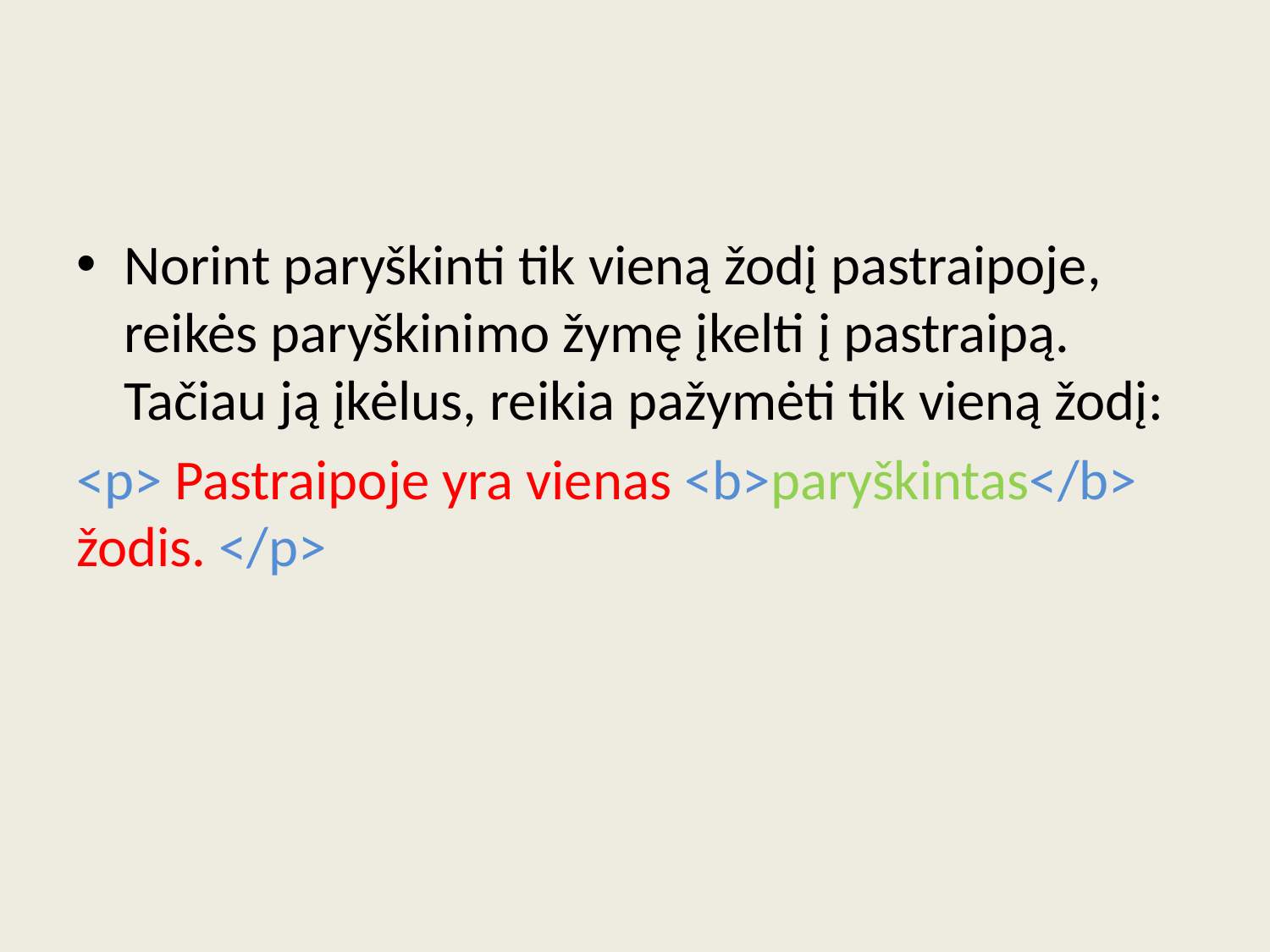

#
Norint paryškinti tik vieną žodį pastraipoje, reikės paryškinimo žymę įkelti į pastraipą. Tačiau ją įkėlus, reikia pažymėti tik vieną žodį:
<p> Pastraipoje yra vienas <b>paryškintas</b> žodis. </p>